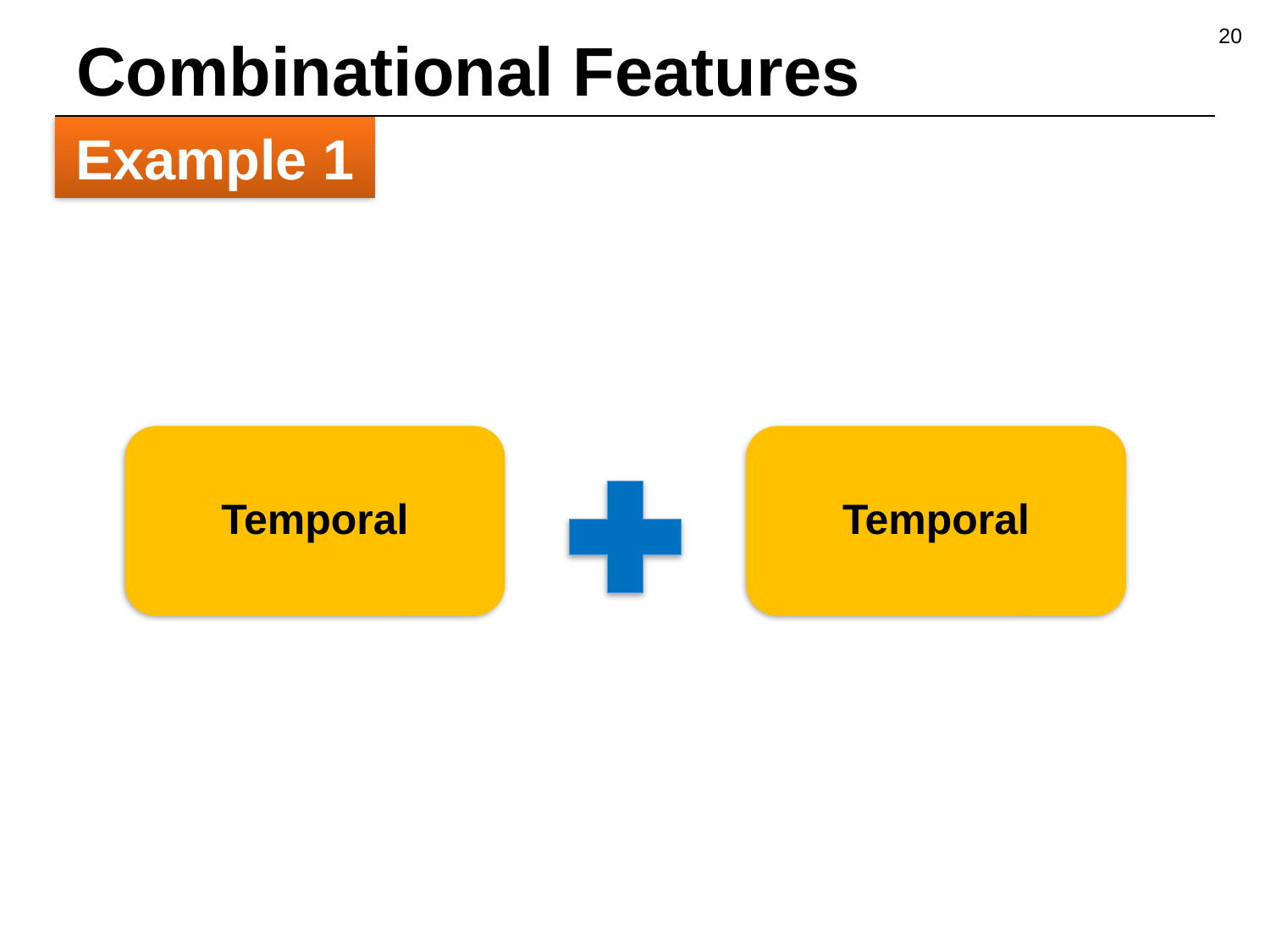

20
# Combinational Features
Example 1
Temporal
Temporal